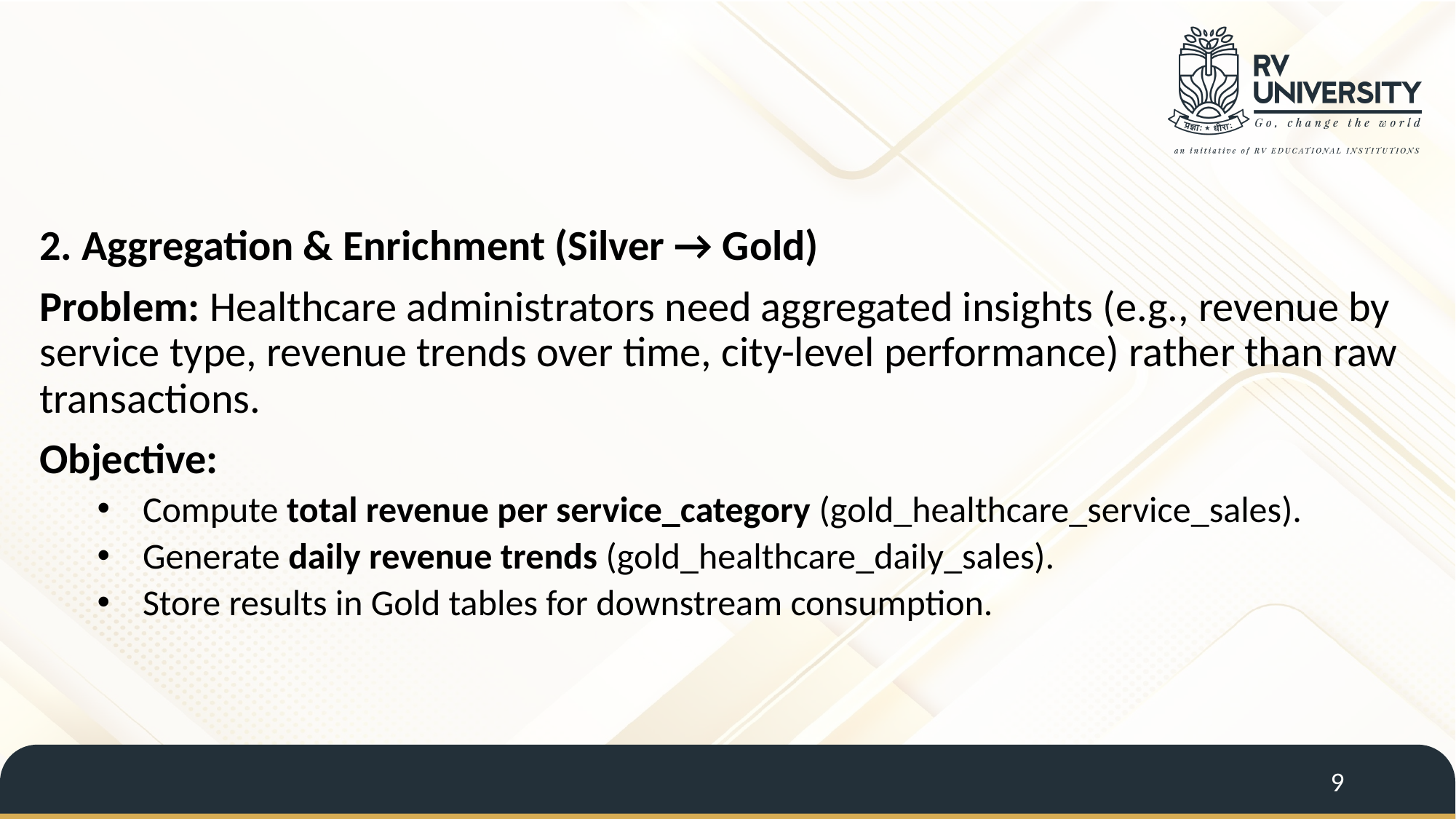

2. Aggregation & Enrichment (Silver → Gold)
Problem: Healthcare administrators need aggregated insights (e.g., revenue by service type, revenue trends over time, city-level performance) rather than raw transactions.
Objective:
Compute total revenue per service_category (gold_healthcare_service_sales).
Generate daily revenue trends (gold_healthcare_daily_sales).
Store results in Gold tables for downstream consumption.

9